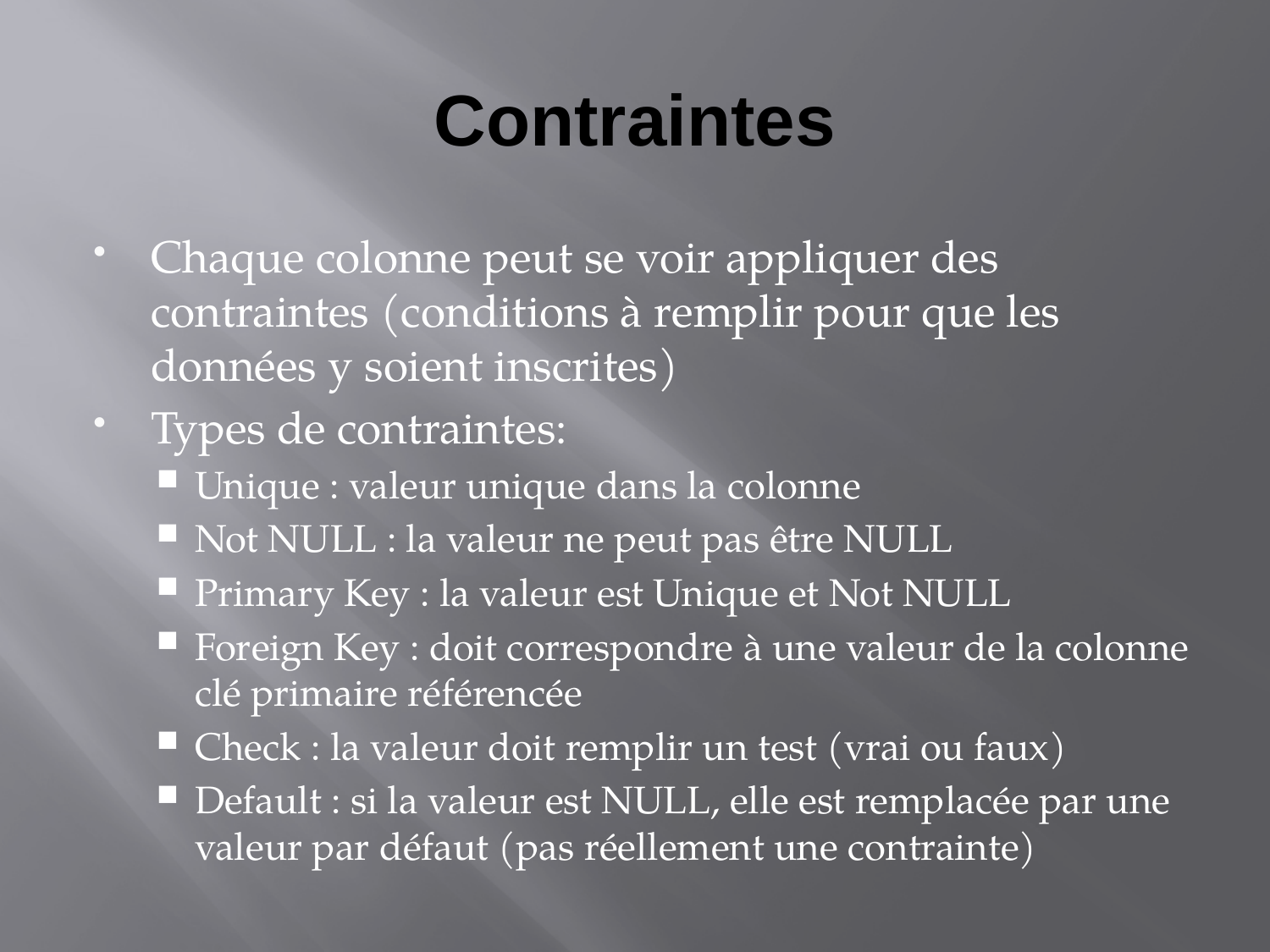

# Contraintes
Chaque colonne peut se voir appliquer des contraintes (conditions à remplir pour que les données y soient inscrites)
Types de contraintes:
Unique : valeur unique dans la colonne
Not NULL : la valeur ne peut pas être NULL
Primary Key : la valeur est Unique et Not NULL
Foreign Key : doit correspondre à une valeur de la colonne clé primaire référencée
Check : la valeur doit remplir un test (vrai ou faux)
Default : si la valeur est NULL, elle est remplacée par une valeur par défaut (pas réellement une contrainte)